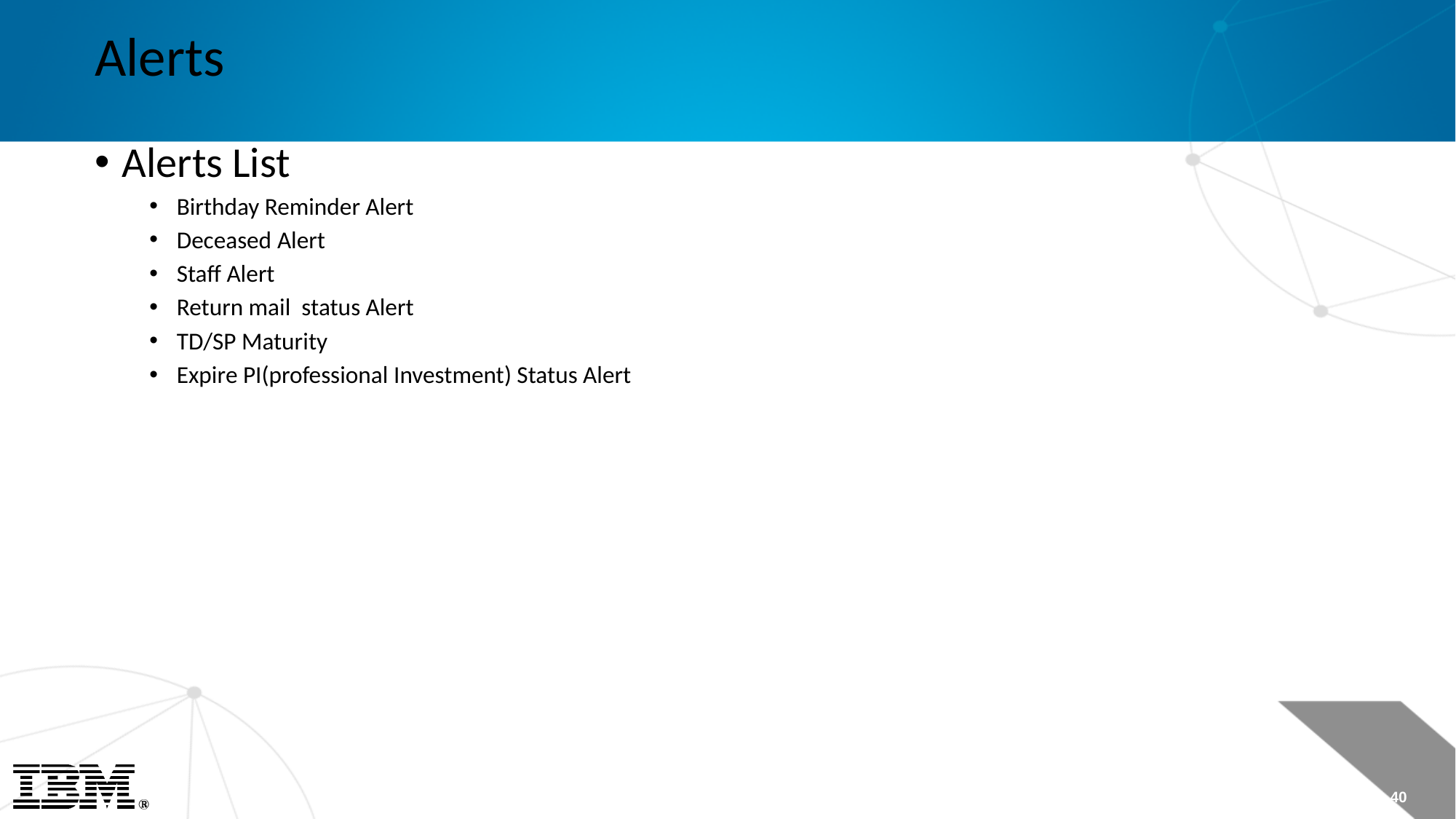

# Alerts
Alerts List
Birthday Reminder Alert
Deceased Alert
Staff Alert
Return mail  status Alert
TD/SP Maturity
Expire PI(professional Investment) Status Alert
Page 40